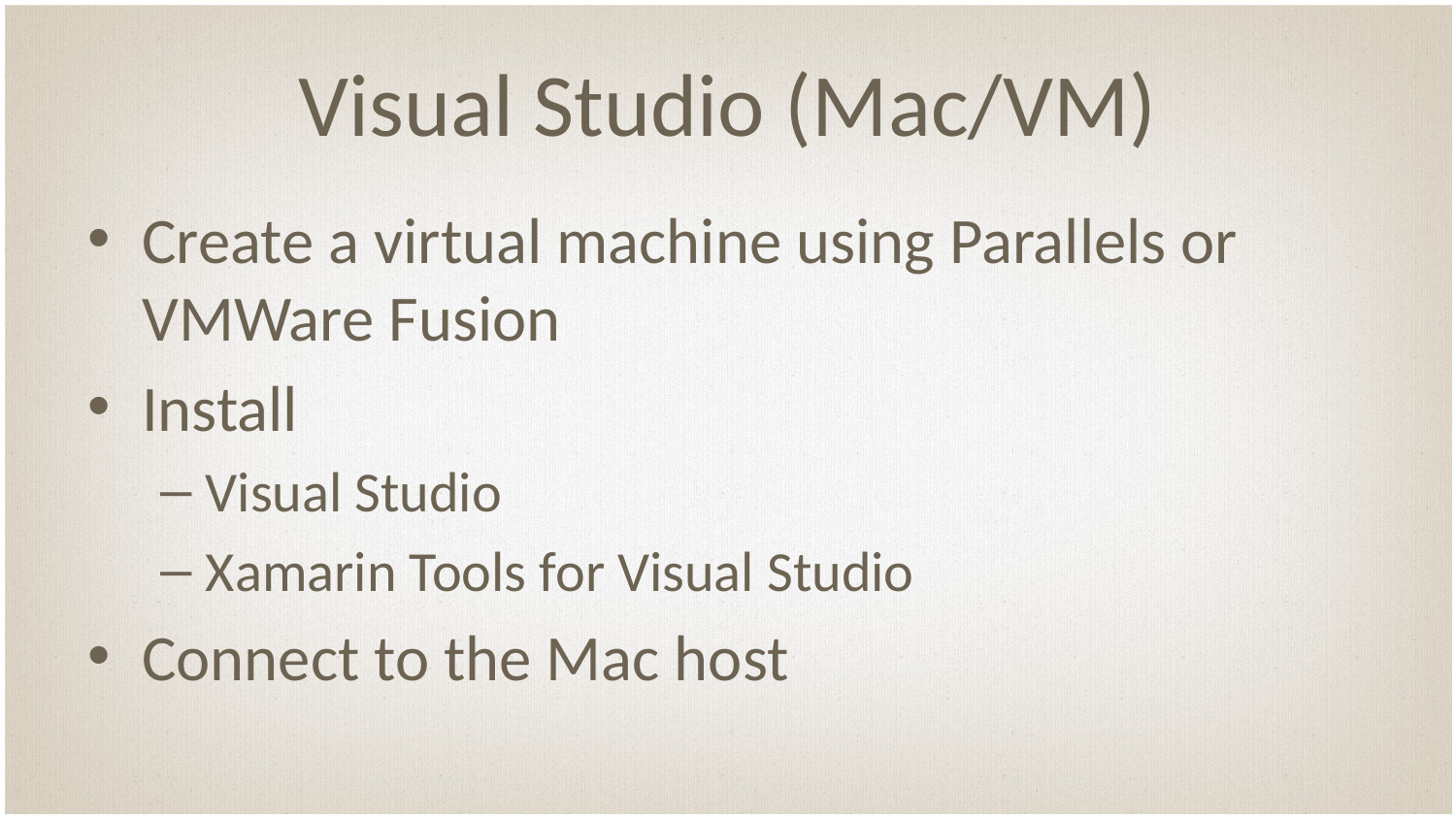

# Visual Studio (Mac/VM)
Create a virtual machine using Parallels or VMWare Fusion
Install
Visual Studio
Xamarin Tools for Visual Studio
Connect to the Mac host